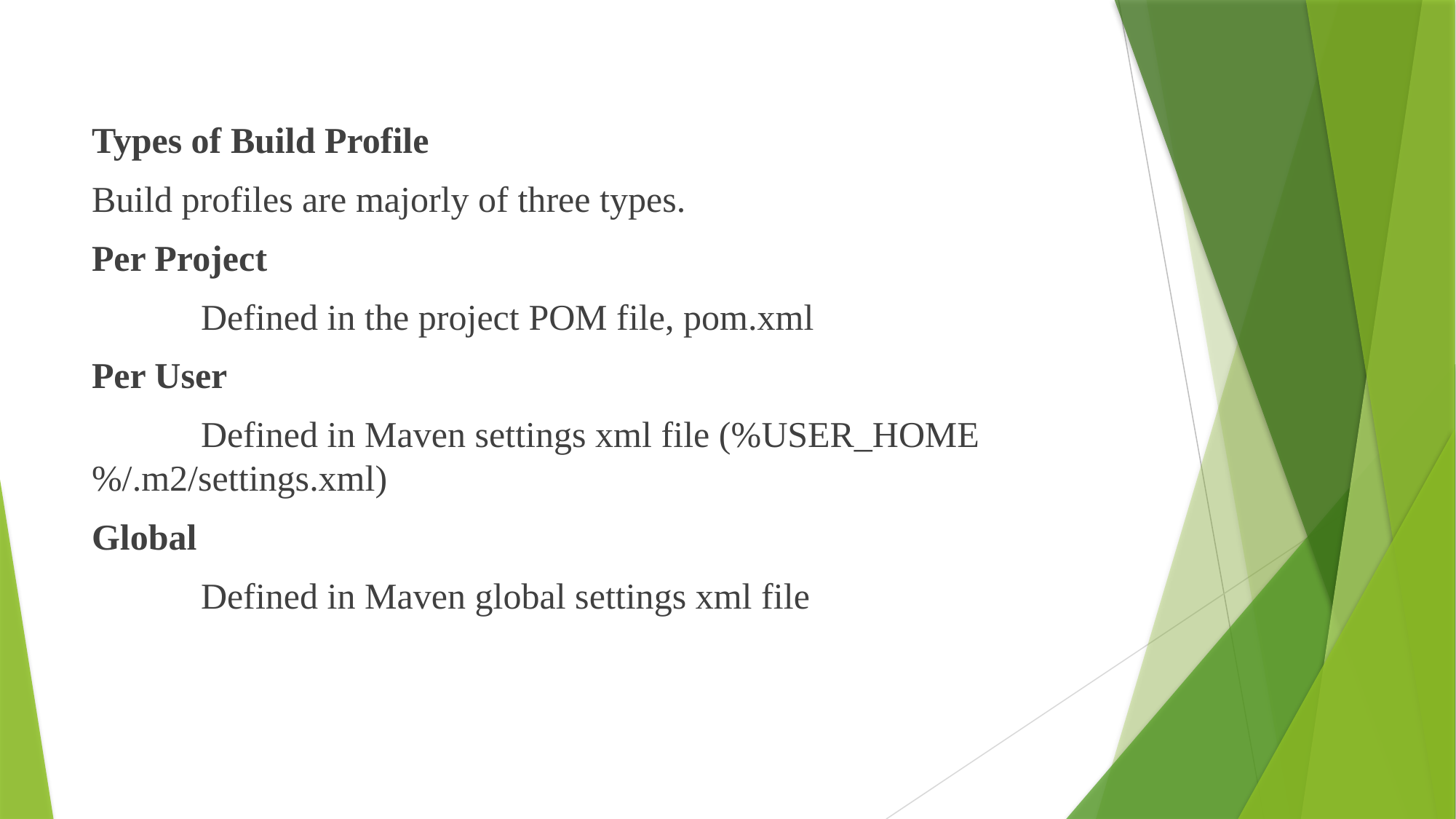

Types of Build Profile
Build profiles are majorly of three types.
Per Project
	Defined in the project POM file, pom.xml
Per User
	Defined in Maven settings xml file (%USER_HOME%/.m2/settings.xml)
Global
	Defined in Maven global settings xml file